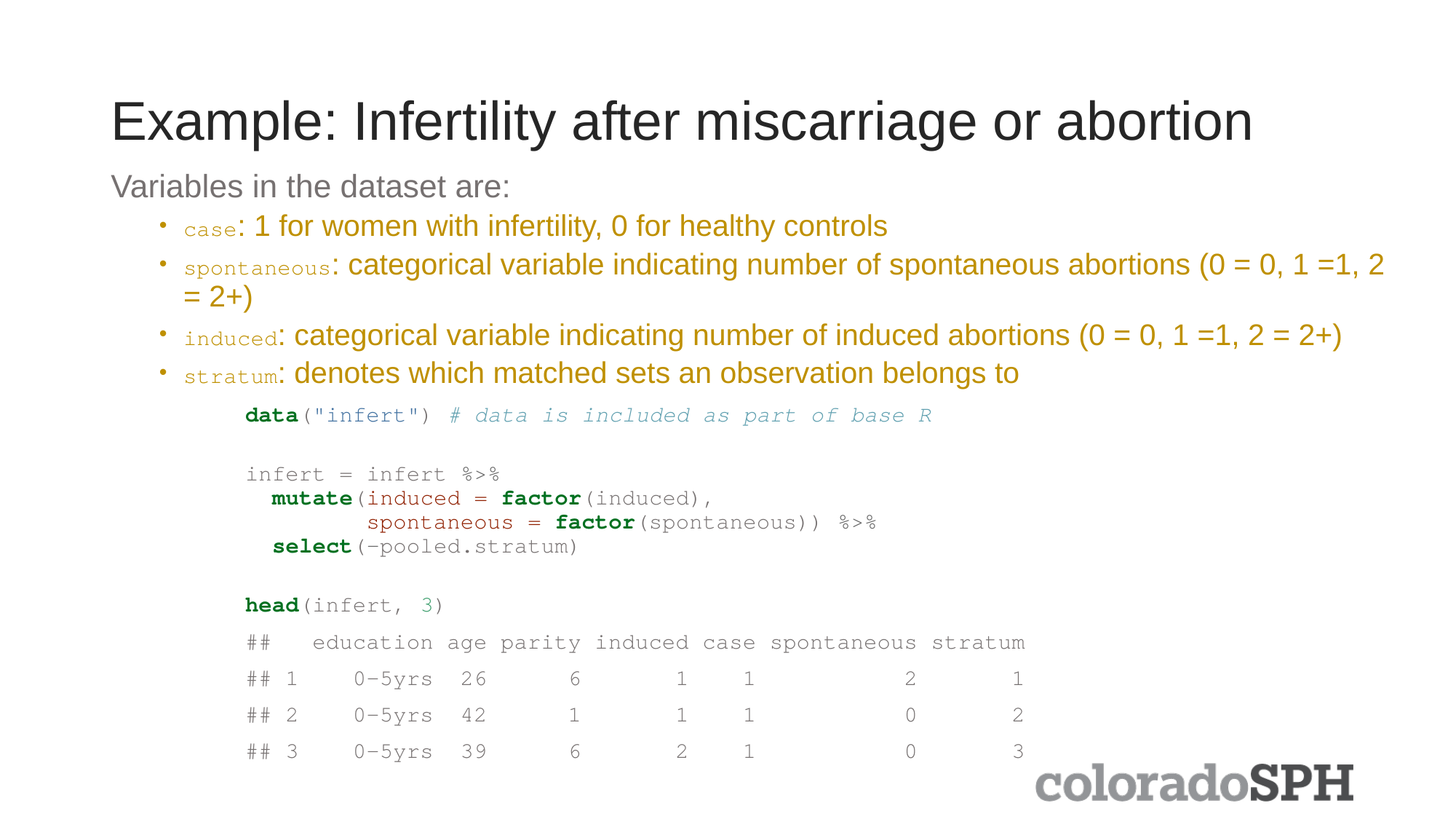

# Example: Infertility after miscarriage or abortion
Variables in the dataset are:
case: 1 for women with infertility, 0 for healthy controls
spontaneous: categorical variable indicating number of spontaneous abortions (0 = 0, 1 =1, 2 = 2+)
induced: categorical variable indicating number of induced abortions (0 = 0, 1 =1, 2 = 2+)
stratum: denotes which matched sets an observation belongs to
data("infert") # data is included as part of base R
infert = infert %>%
  mutate(induced = factor(induced),
         spontaneous = factor(spontaneous)) %>%
  select(-pooled.stratum)
head(infert, 3)
##   education age parity induced case spontaneous stratum
## 1    0-5yrs  26      6       1    1           2       1
## 2    0-5yrs  42      1       1    1           0       2
## 3    0-5yrs  39      6       2    1           0       3